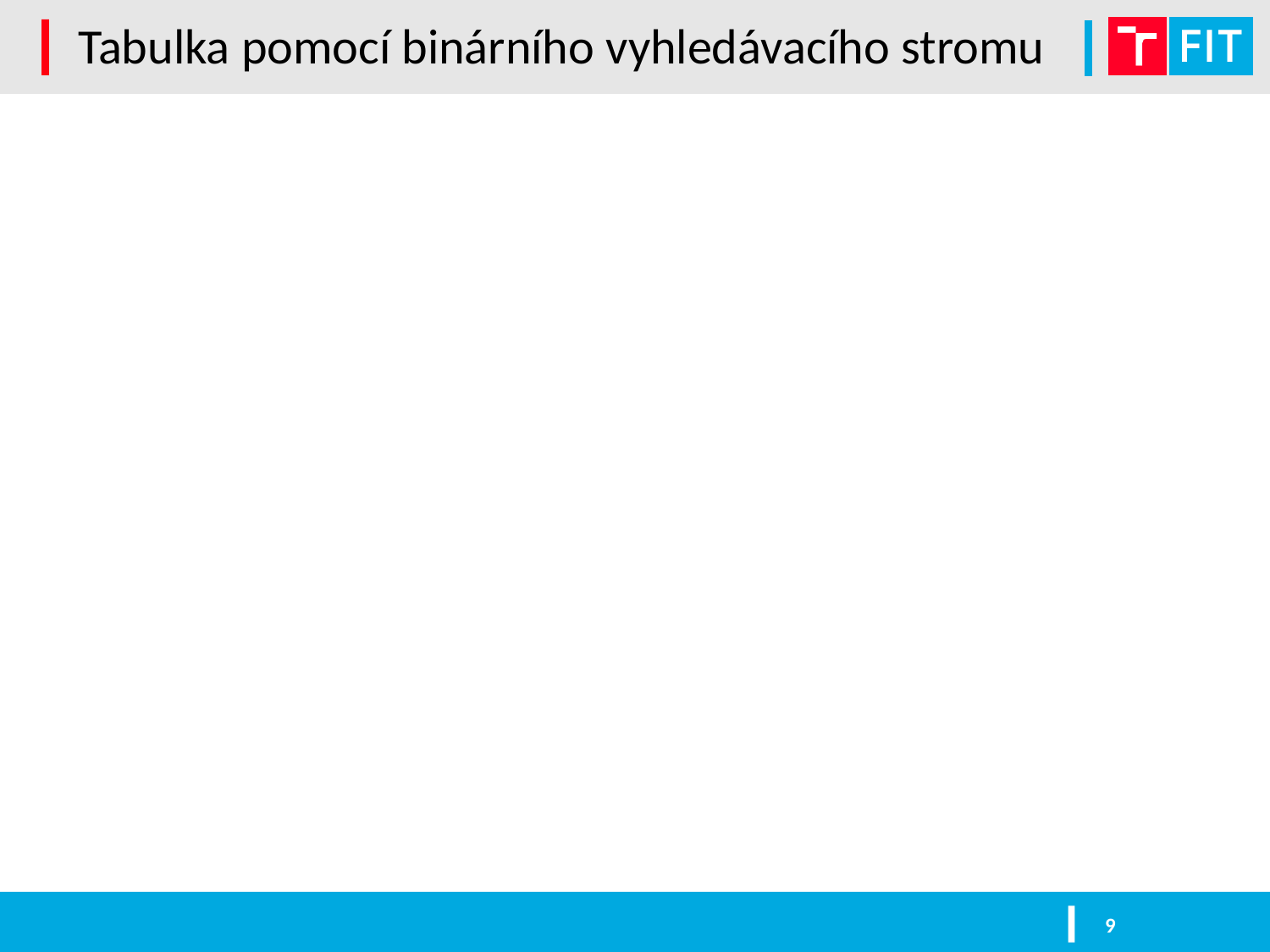

# Tabulka pomocí binárního vyhledávacího stromu

9